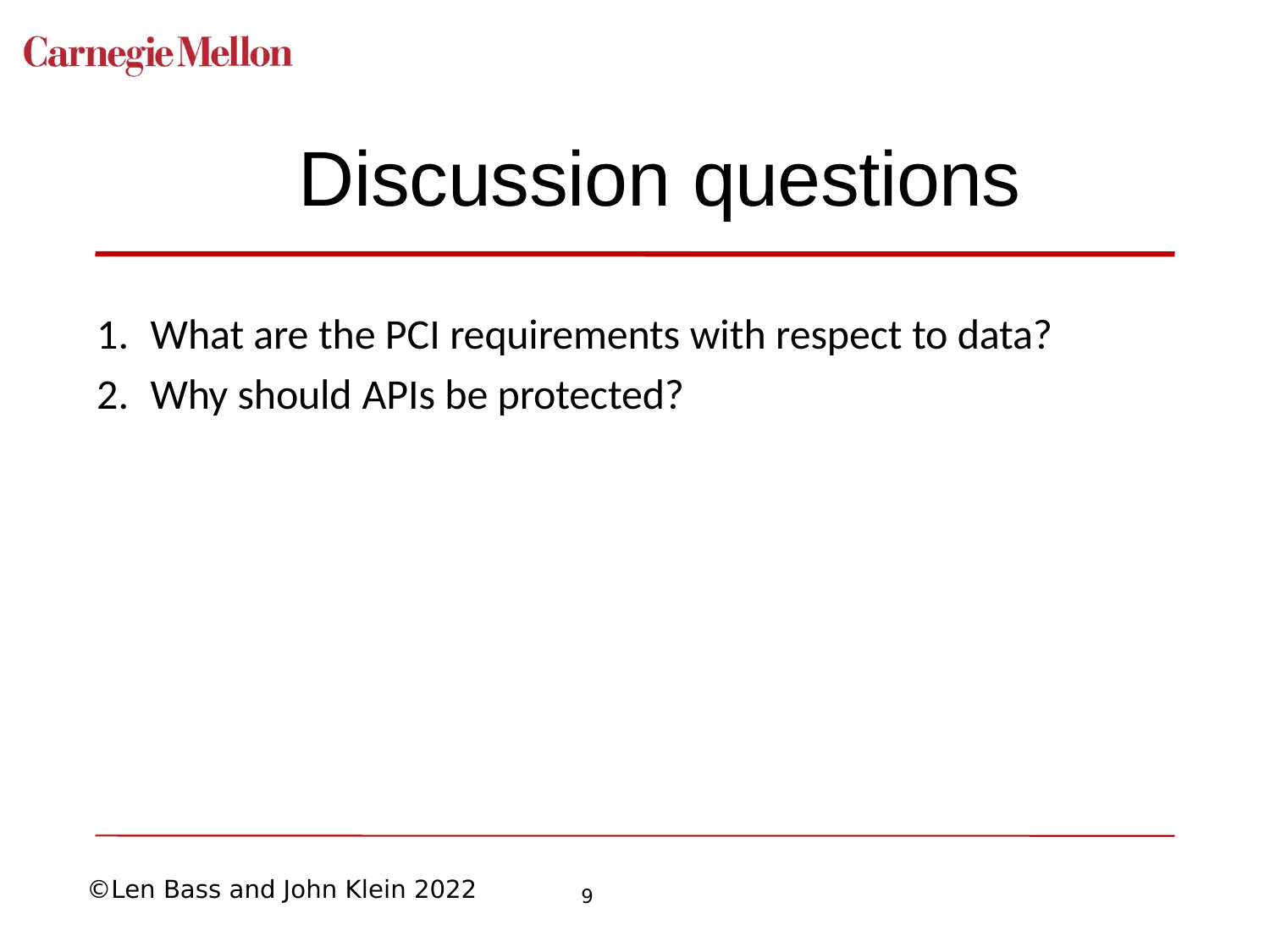

# Discussion questions
What are the PCI requirements with respect to data?
Why should APIs be protected?
9